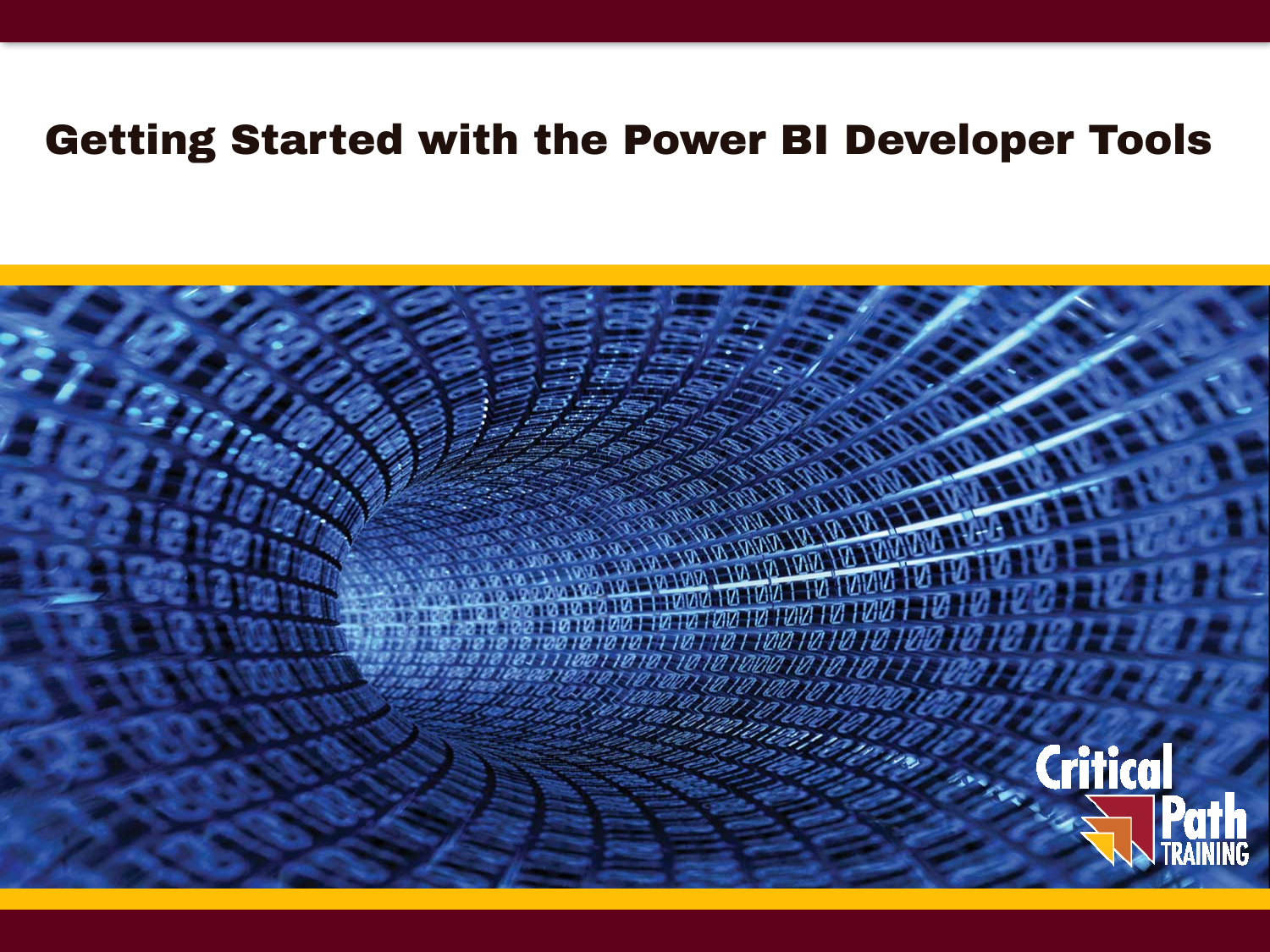

# Getting Started with the Power BI Developer Tools